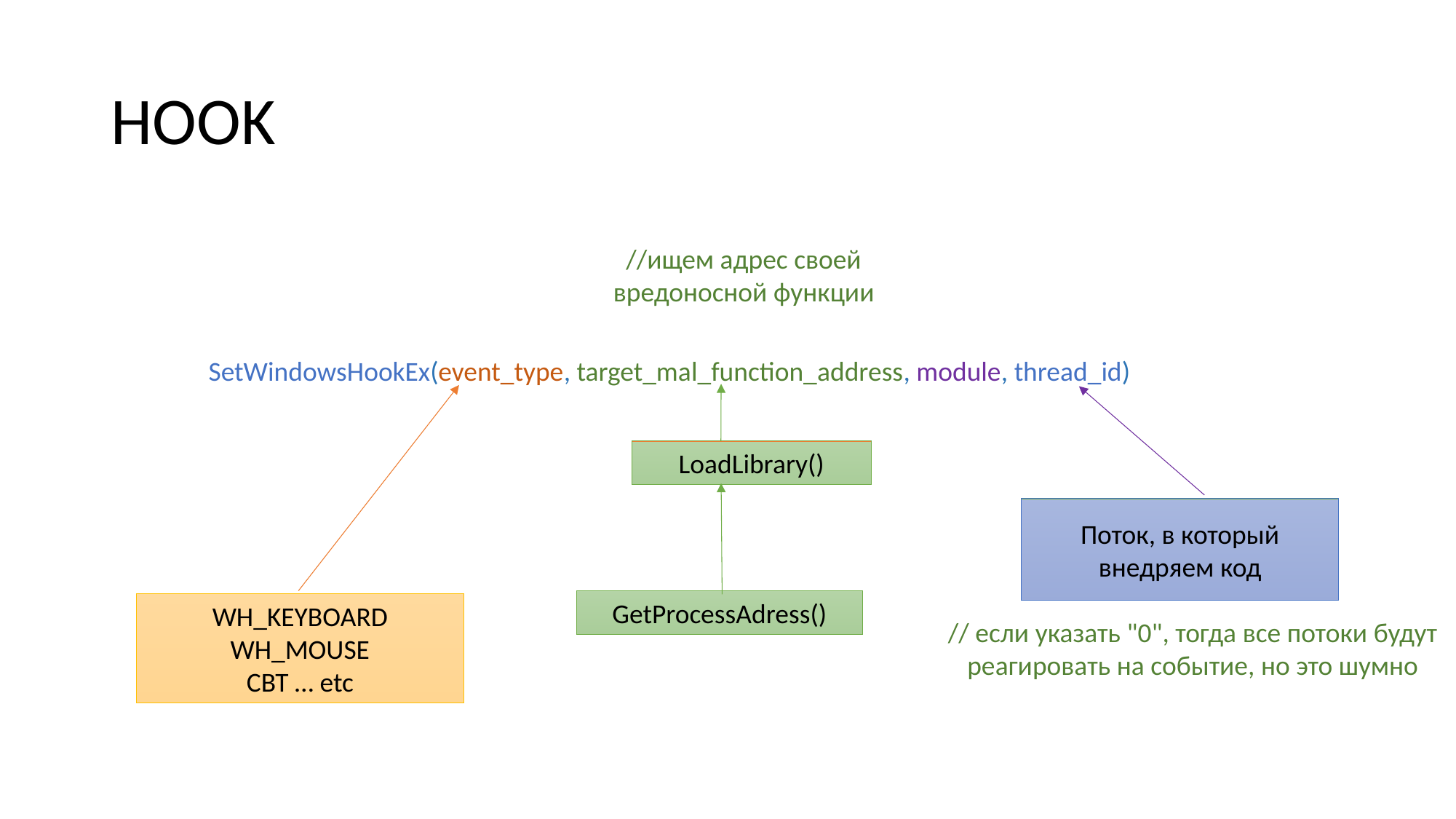

# HOOK
//ищем адрес своей вредоносной функции
SetWindowsHookEx(event_type, target_mal_function_address, module, thread_id)
LoadLibrary()​
Поток, в который внедряем код
GetProcessAdress()​
WH_KEYBOARD
WH_MOUSE
CBT … etc
// если указать "0", тогда все потоки будут реагировать на событие, но это шумно